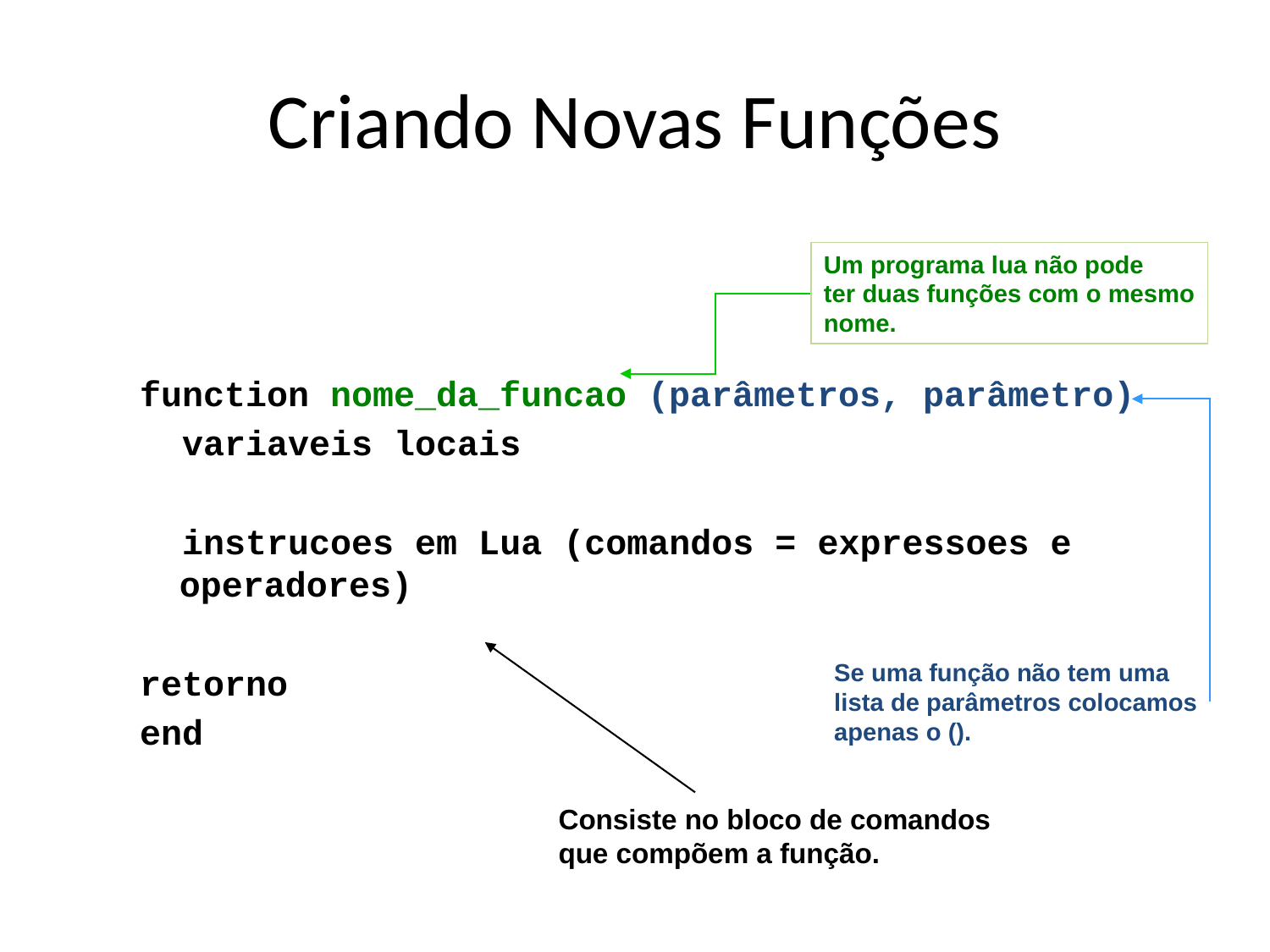

# Criando Novas Funções

function nome_da_funcao (parâmetros, parâmetro)
  variaveis locais

  instrucoes em Lua (comandos = expressoes e operadores)

retorno
end

Um programa lua não pode
ter duas funções com o mesmo
nome.

Se uma função não tem uma
lista de parâmetros colocamos
apenas o ().
Consiste no bloco de comandos
que compõem a função.